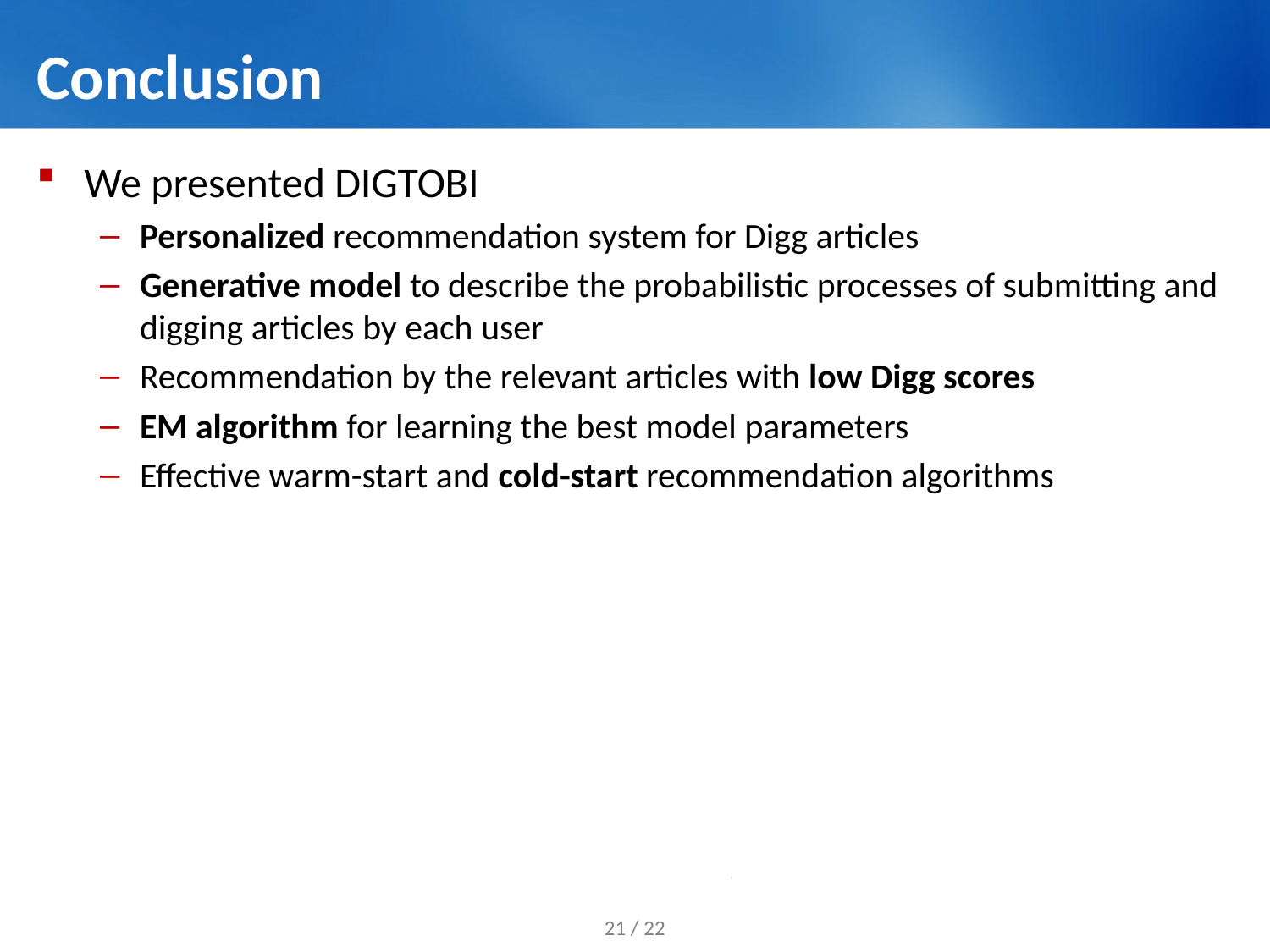

# Conclusion
We presented DIGTOBI
Personalized recommendation system for Digg articles
Generative model to describe the probabilistic processes of submitting and digging articles by each user
Recommendation by the relevant articles with low Digg scores
EM algorithm for learning the best model parameters
Effective warm-start and cold-start recommendation algorithms
21 / 22